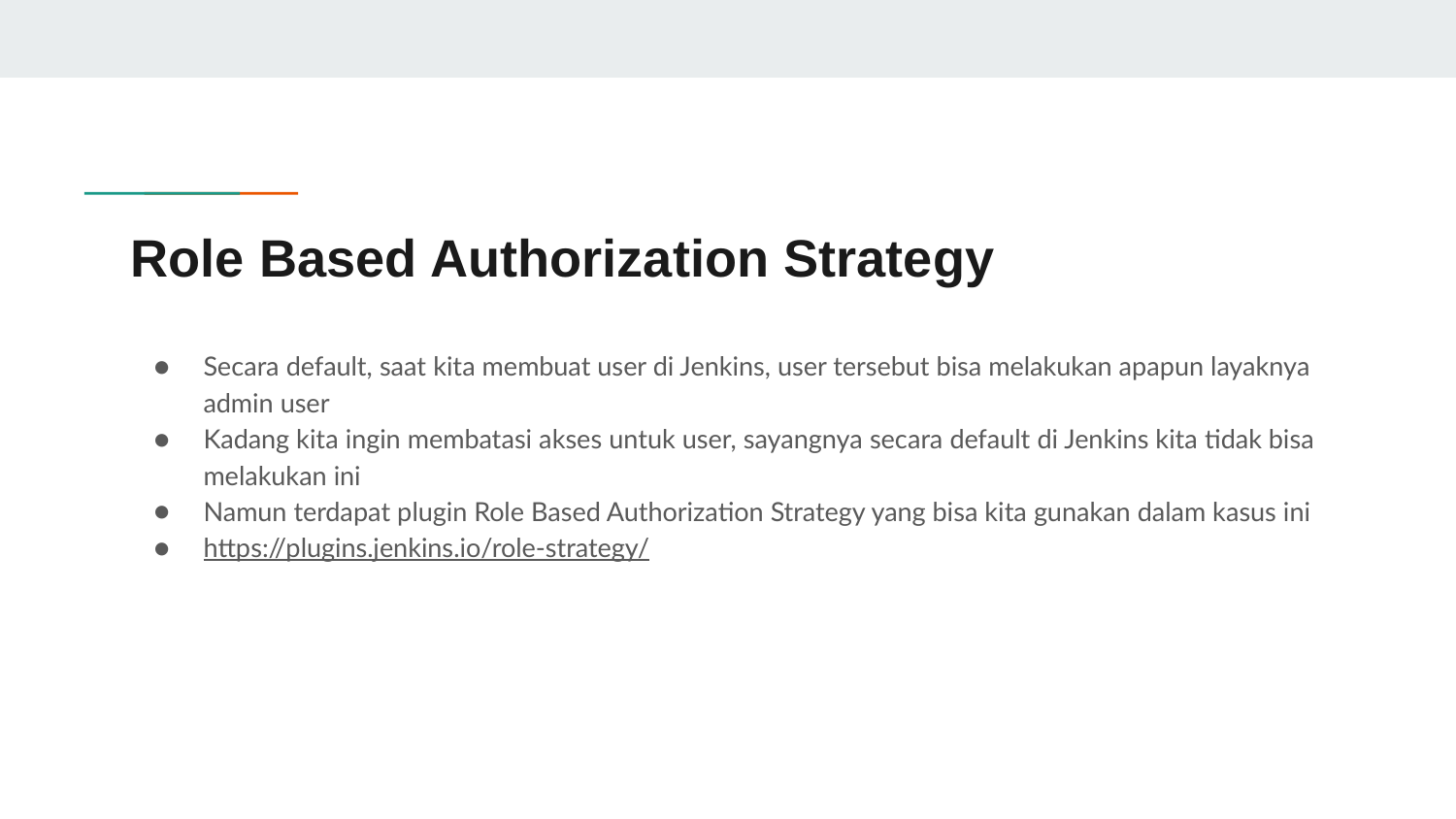

# Role Based Authorization Strategy
Secara default, saat kita membuat user di Jenkins, user tersebut bisa melakukan apapun layaknya admin user
Kadang kita ingin membatasi akses untuk user, sayangnya secara default di Jenkins kita tidak bisa melakukan ini
Namun terdapat plugin Role Based Authorization Strategy yang bisa kita gunakan dalam kasus ini
https://plugins.jenkins.io/role-strategy/